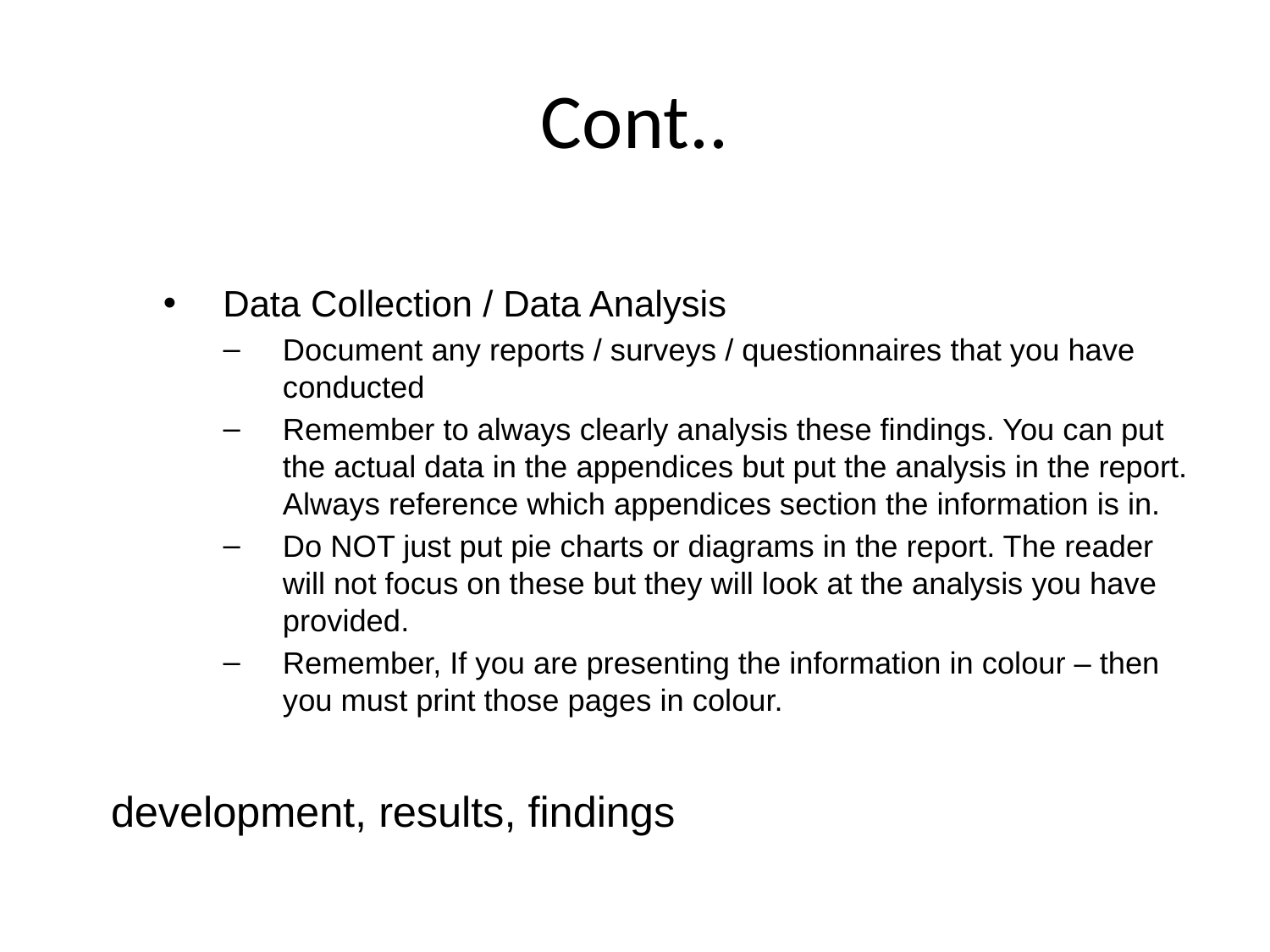

# Cont..

Data Collection / Data Analysis
Document any reports / surveys / questionnaires that you have conducted
Remember to always clearly analysis these findings. You can put the actual data in the appendices but put the analysis in the report. Always reference which appendices section the information is in.
Do NOT just put pie charts or diagrams in the report. The reader will not focus on these but they will look at the analysis you have provided.
Remember, If you are presenting the information in colour – then you must print those pages in colour.

development, results, findings